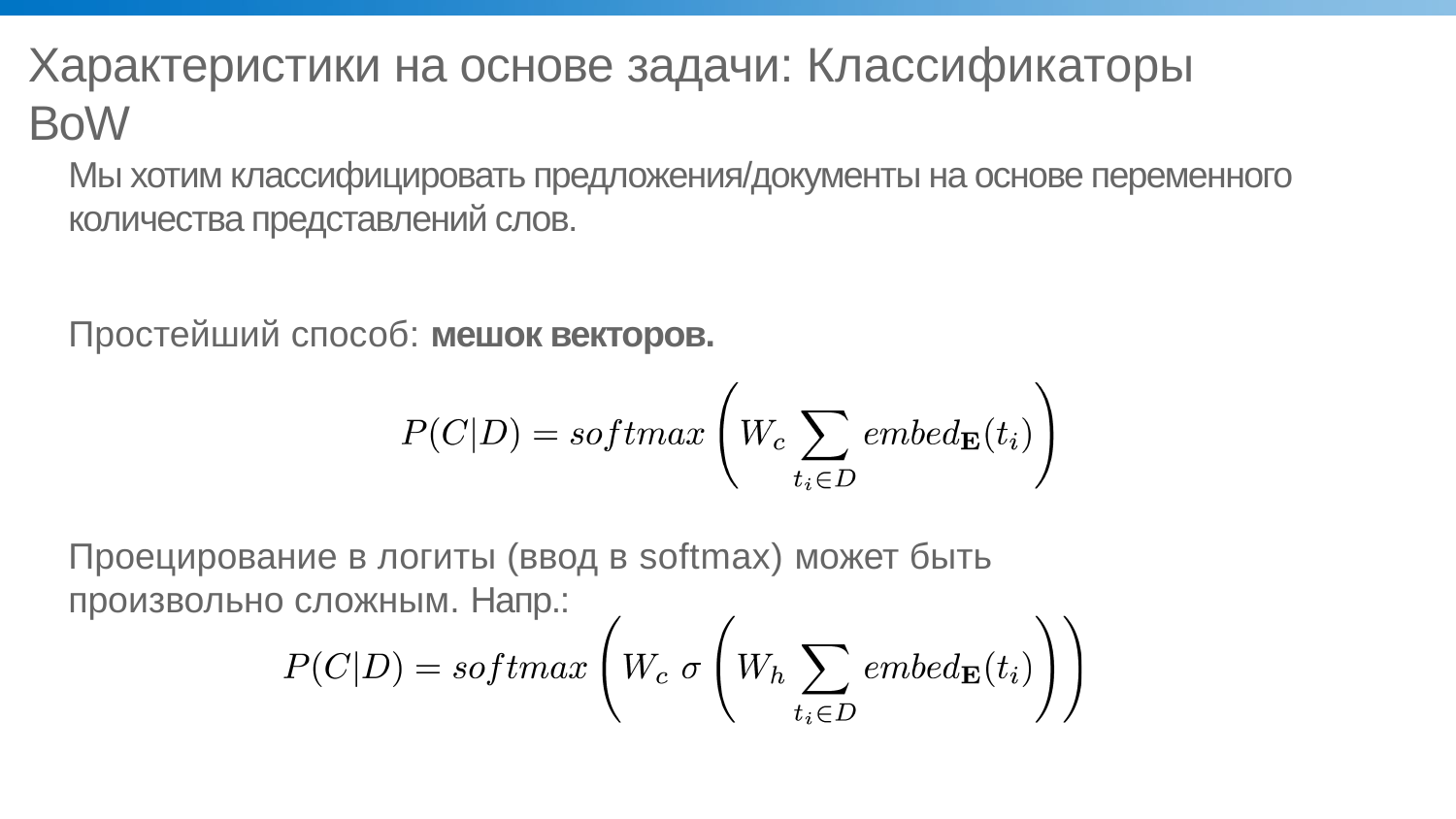

# Характеристики на основе задачи: Классификаторы BoW
Мы хотим классифицировать предложения/документы на основе переменного количества представлений слов.

Простейший способ: мешок векторов.

Проецирование в логиты (ввод в softmax) может быть произвольно сложным. Напр.: